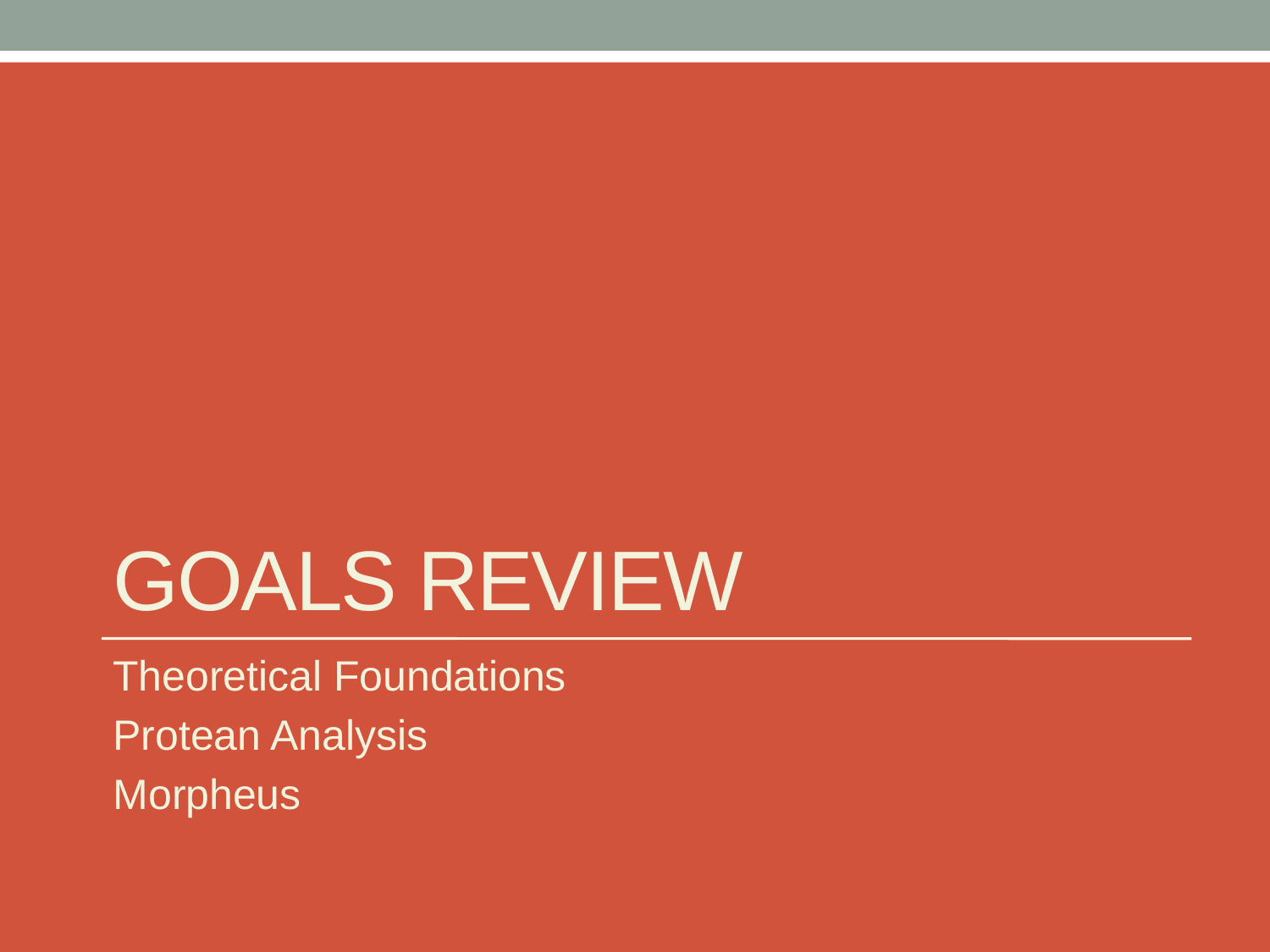

# Goals Review
Theoretical Foundations
Protean Analysis
Morpheus